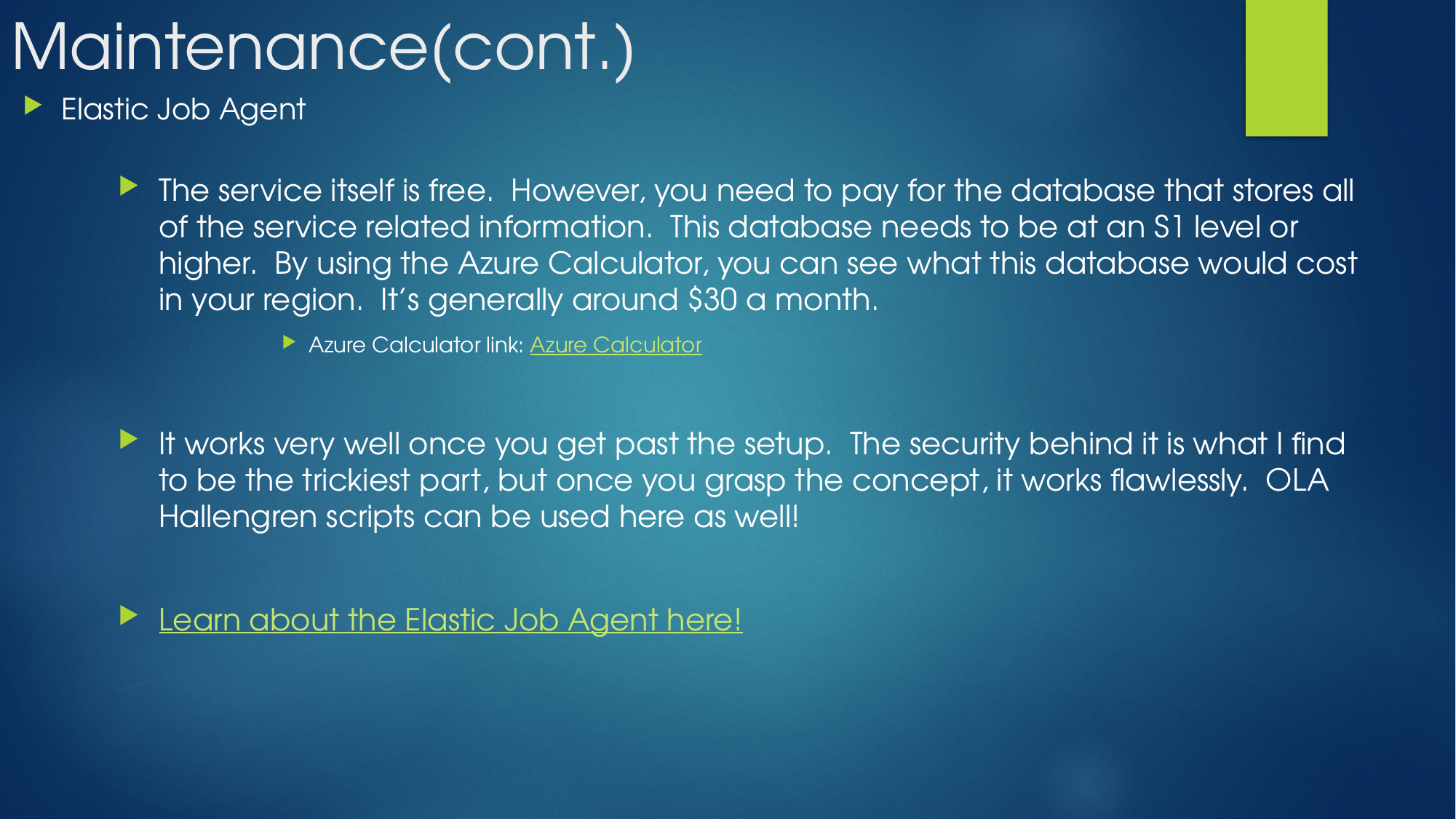

# Maintenance(cont.)
Elastic Job Agent
The service itself is free.  However, you need to pay for the database that stores all of the service related information.  This database needs to be at an S1 level or higher.  By using the Azure Calculator, you can see what this database would cost in your region.  It’s generally around $30 a month.
Azure Calculator link: Azure Calculator

It works very well once you get past the setup.  The security behind it is what I find to be the trickiest part, but once you grasp the concept, it works flawlessly.  OLA Hallengren scripts can be used here as well!

Learn about the Elastic Job Agent here!